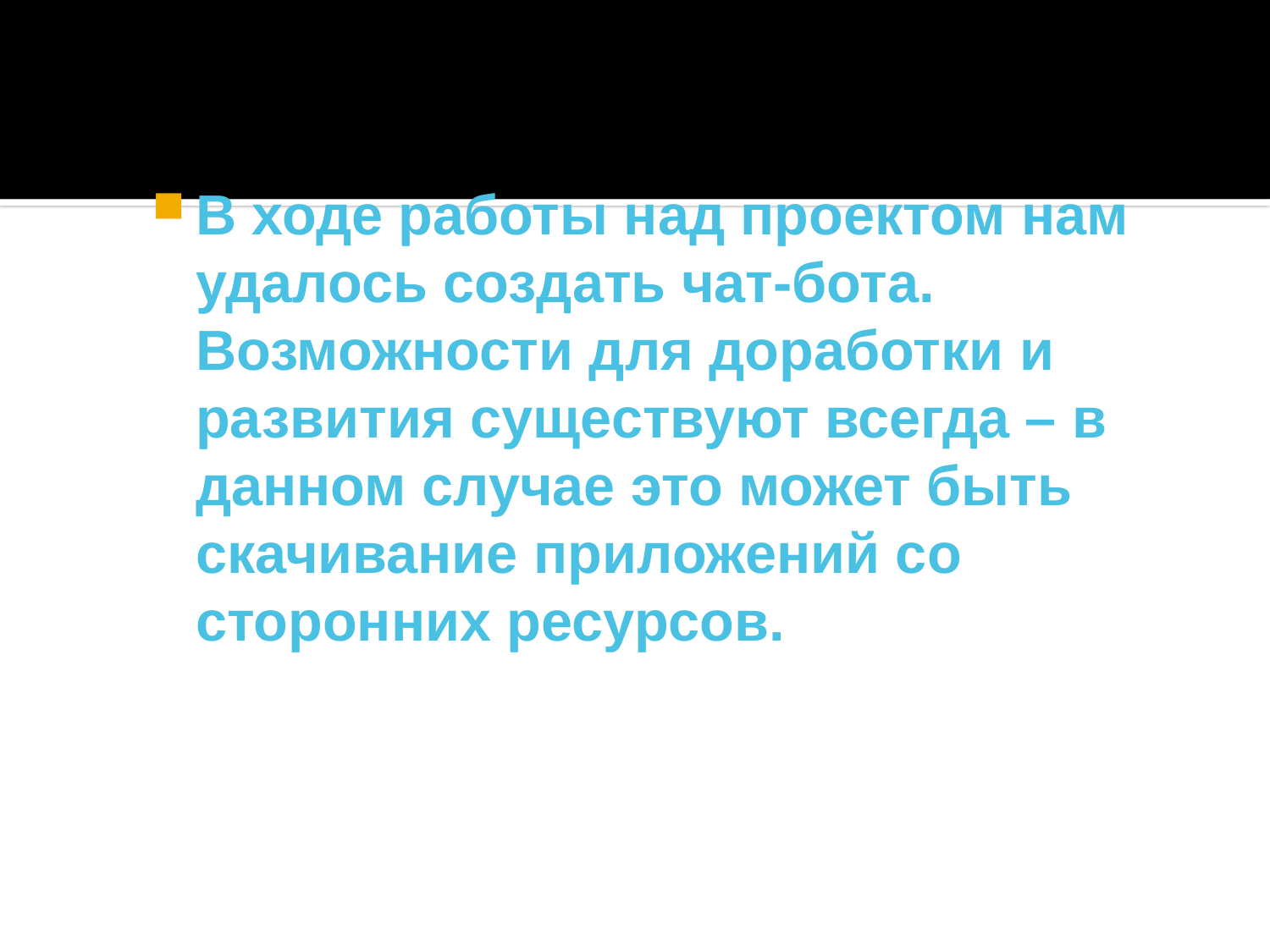

В ходе работы над проектом нам удалось создать чат-бота. Возможности для доработки и развития существуют всегда – в данном случае это может быть скачивание приложений со сторонних ресурсов.